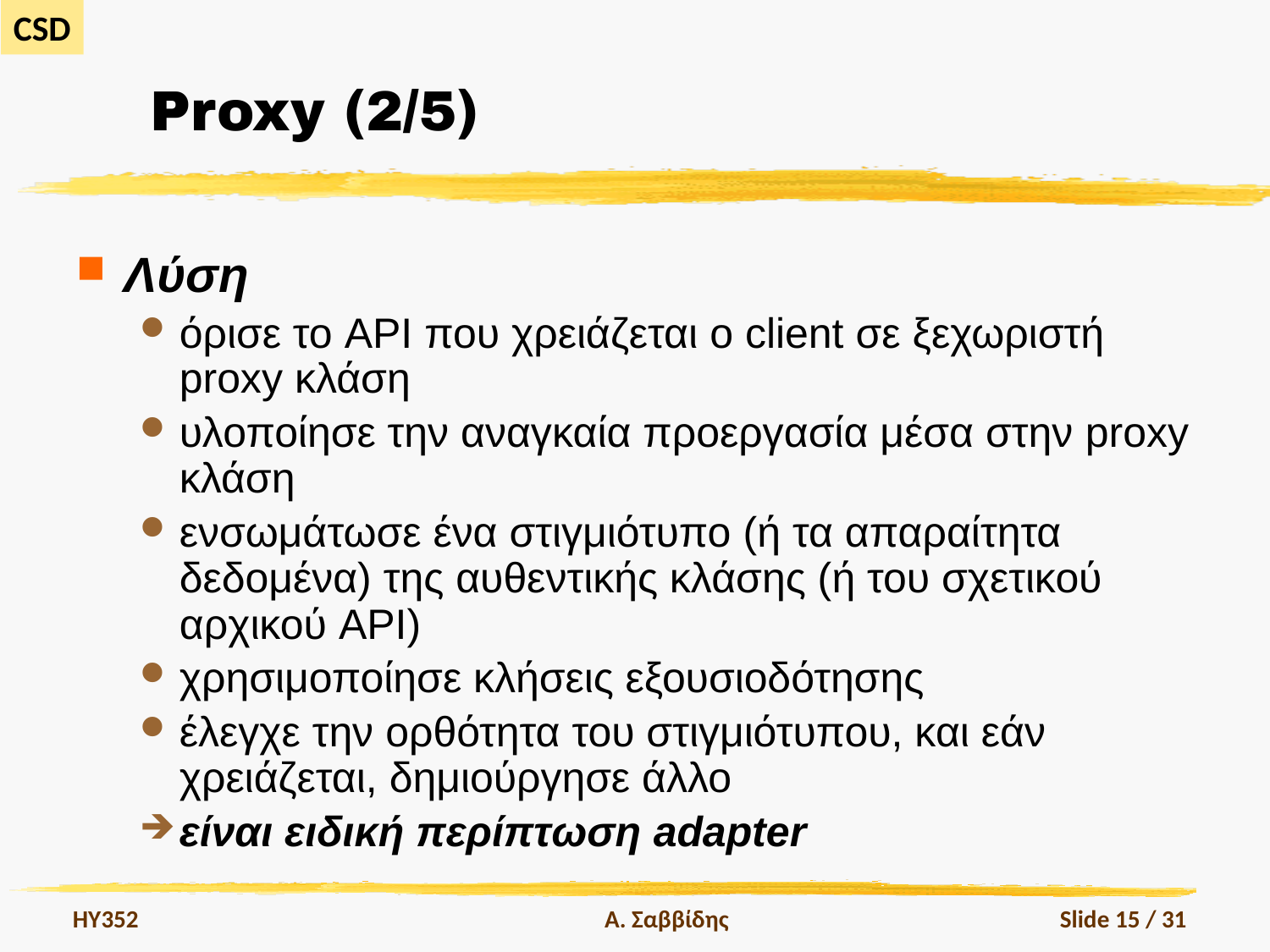

# Proxy (2/5)
Λύση
όρισε το API που χρειάζεται ο client σε ξεχωριστή proxy κλάση
υλοποίησε την αναγκαία προεργασία μέσα στην proxy κλάση
ενσωμάτωσε ένα στιγμιότυπο (ή τα απαραίτητα δεδομένα) της αυθεντικής κλάσης (ή του σχετικού αρχικού API)
χρησιμοποίησε κλήσεις εξουσιοδότησης
έλεγχε την ορθότητα του στιγμιότυπου, και εάν χρειάζεται, δημιούργησε άλλο
είναι ειδική περίπτωση adapter
HY352
Α. Σαββίδης
Slide 15 / 31